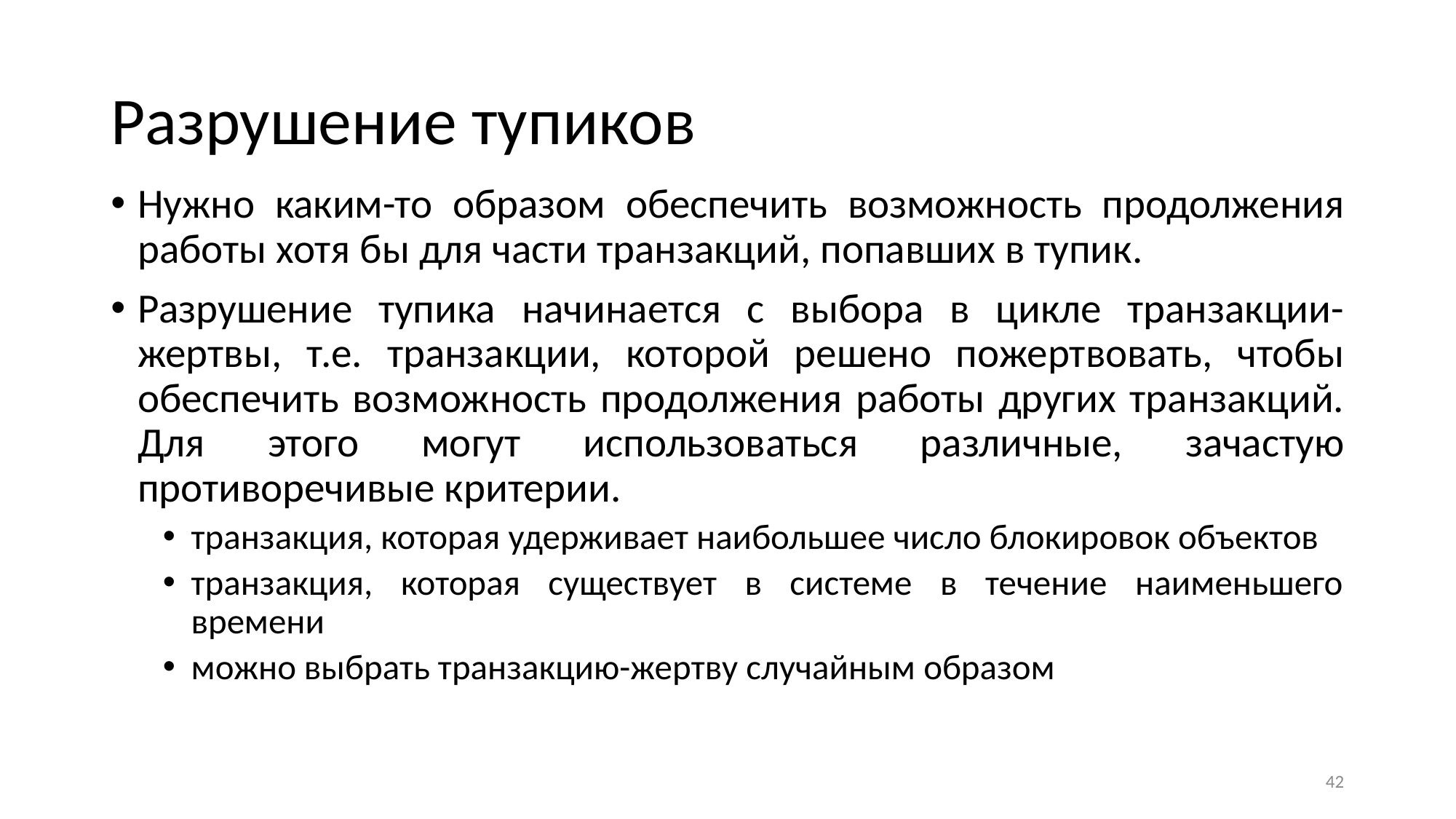

# Разрушение тупиков
Нужно каким-то образом обеспечить возможность продолжения работы хотя бы для части транзакций, попавших в тупик.
Разрушение тупика начинается с выбора в цикле транзакции-жертвы, т.е. транзакции, которой решено пожертвовать, чтобы обеспечить возможность продолжения работы других транзакций. Для этого могут использоваться различные, зачастую противоречивые критерии.
транзакция, которая удерживает наибольшее число блокировок объектов
транзакция, которая существует в системе в течение наименьшего времени
можно выбрать транзакцию-жертву случайным образом
42